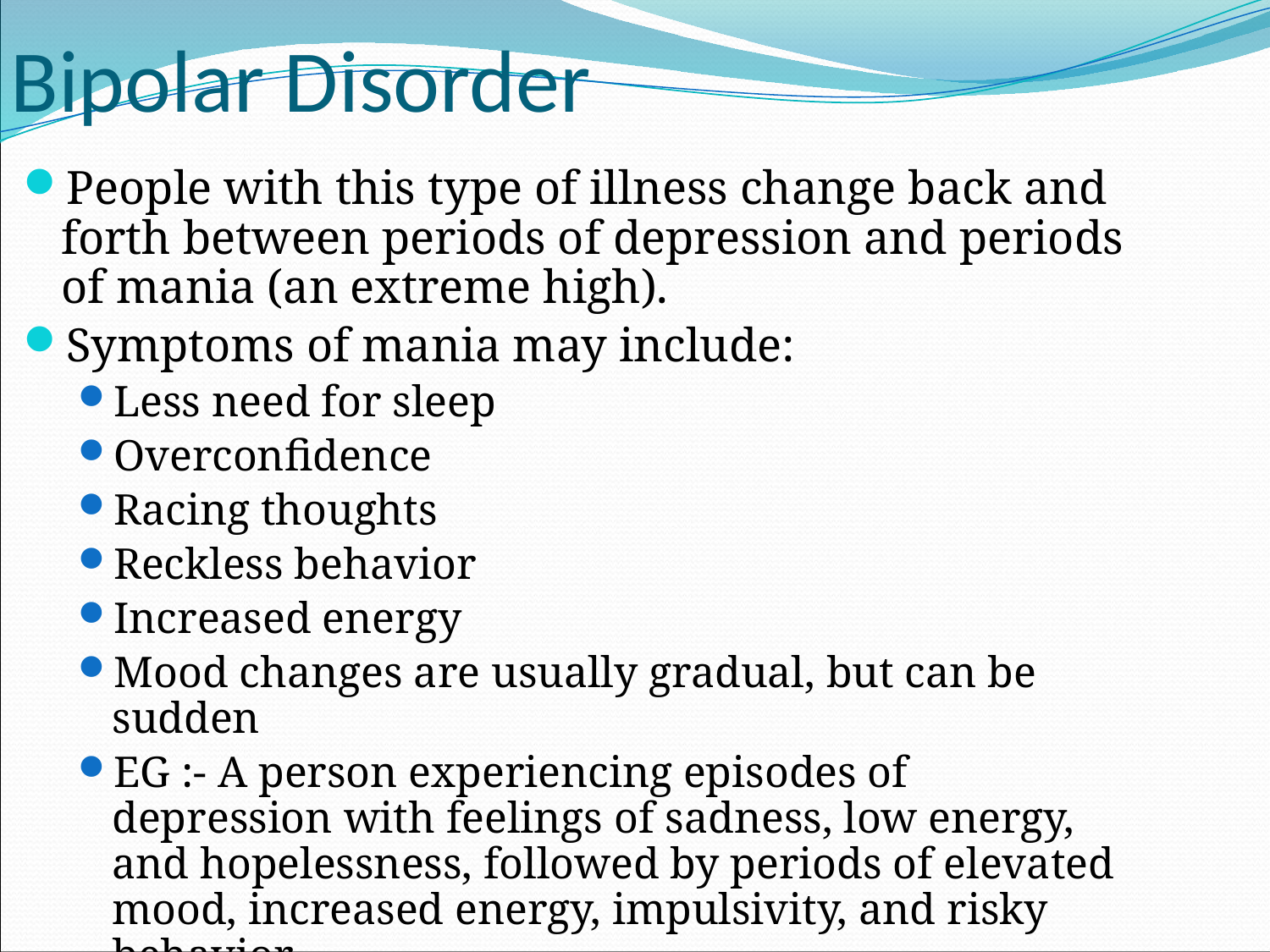

# Bipolar Disorder
People with this type of illness change back and forth between periods of depression and periods of mania (an extreme high).
Symptoms of mania may include:
Less need for sleep
Overconfidence
Racing thoughts
Reckless behavior
Increased energy
Mood changes are usually gradual, but can be sudden
EG :- A person experiencing episodes of depression with feelings of sadness, low energy, and hopelessness, followed by periods of elevated mood, increased energy, impulsivity, and risky behavior.